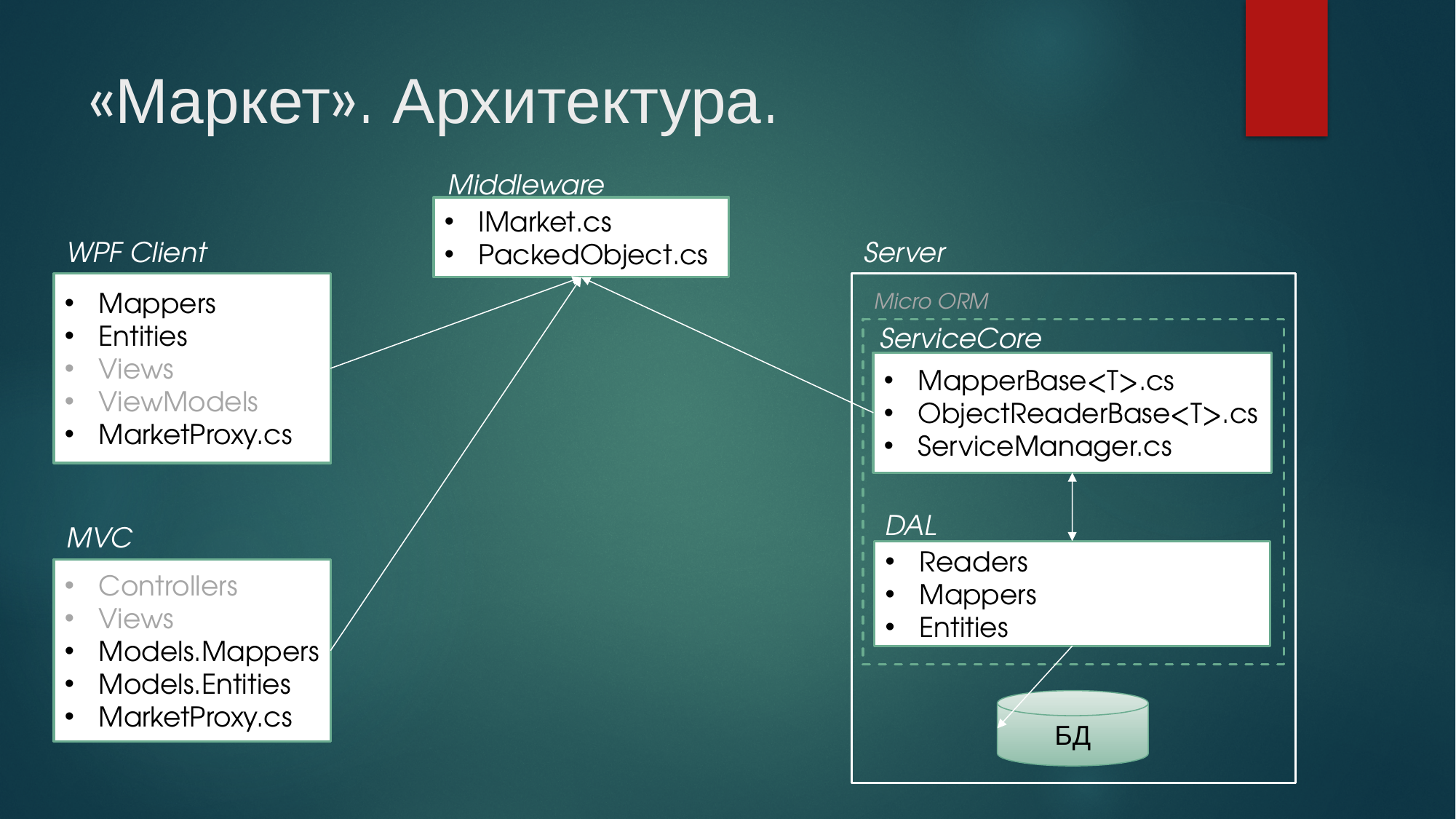

# «Маркет». Архитектура.
Middleware
IMarket.cs
PackedObject.cs
WPF Client
Server

Mappers
Entities
Views
ViewModels
MarketProxy.cs
Micro ORM
ServiceCore

MapperBase<T>.cs
ObjectReaderBase<T>.cs
ServiceManager.cs
DAL
MVC
Readers
Mappers
Entities
Controllers
Views
Models.Mappers
Models.Entities
MarketProxy.cs
БД